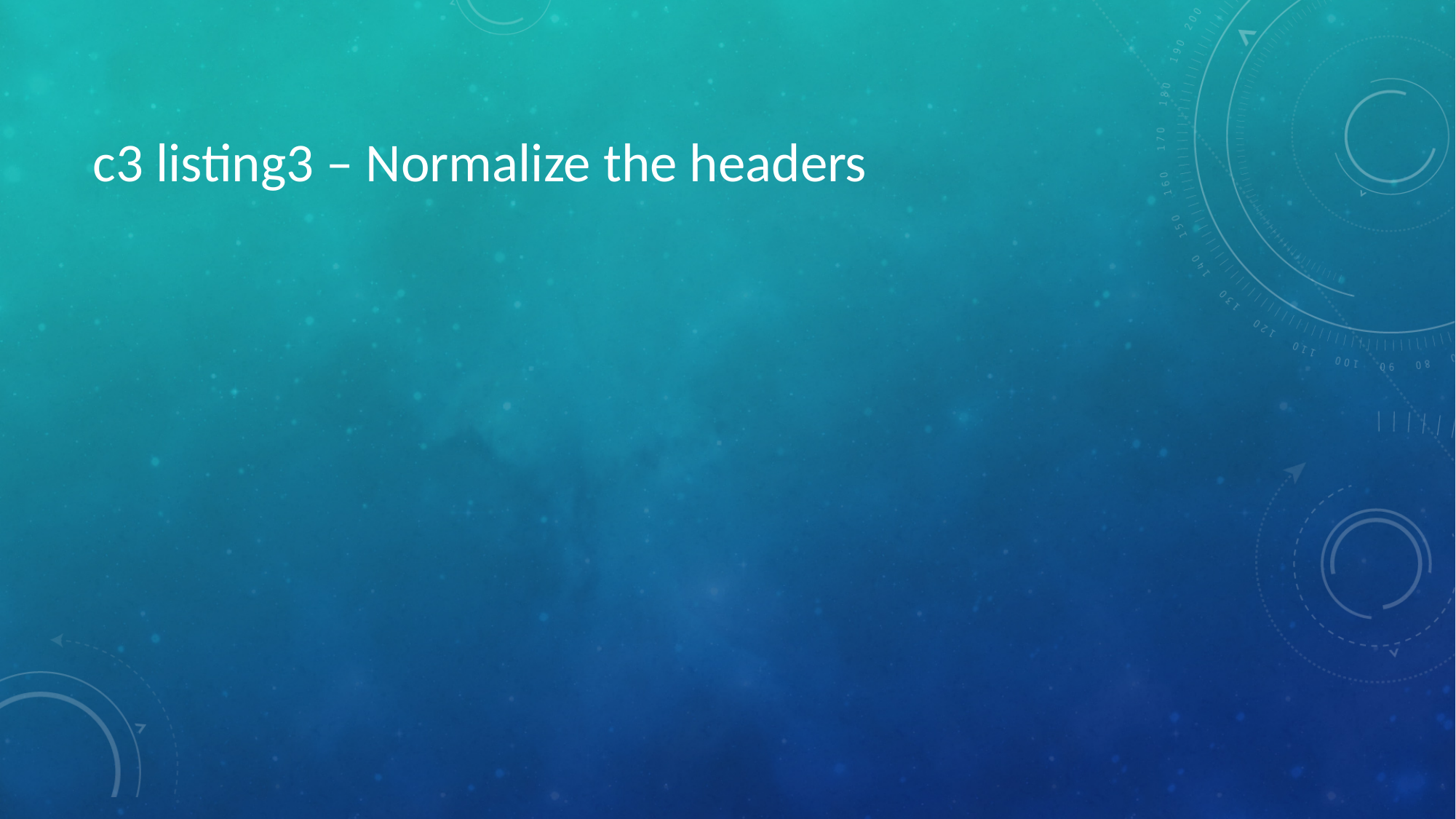

# c3 listing3 – Normalize the headers